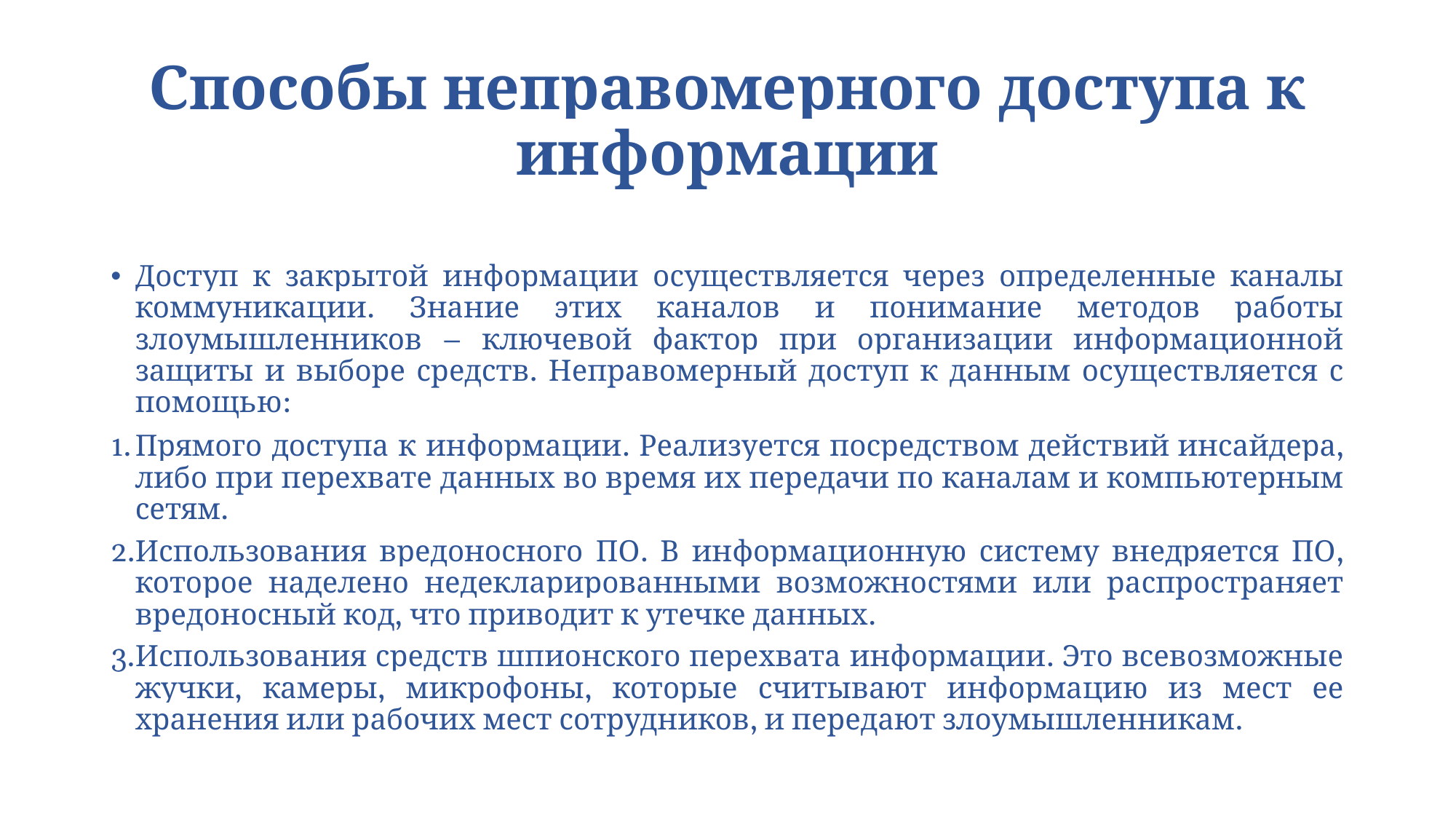

# Способы неправомерного доступа к информации
Доступ к закрытой информации осуществляется через определенные каналы коммуникации. Знание этих каналов и понимание методов работы злоумышленников – ключевой фактор при организации информационной защиты и выборе средств. Неправомерный доступ к данным осуществляется с помощью:
Прямого доступа к информации. Реализуется посредством действий инсайдера, либо при перехвате данных во время их передачи по каналам и компьютерным сетям.
Использования вредоносного ПО. В информационную систему внедряется ПО, которое наделено недекларированными возможностями или распространяет вредоносный код, что приводит к утечке данных.
Использования средств шпионского перехвата информации. Это всевозможные жучки, камеры, микрофоны, которые считывают информацию из мест ее хранения или рабочих мест сотрудников, и передают злоумышленникам.